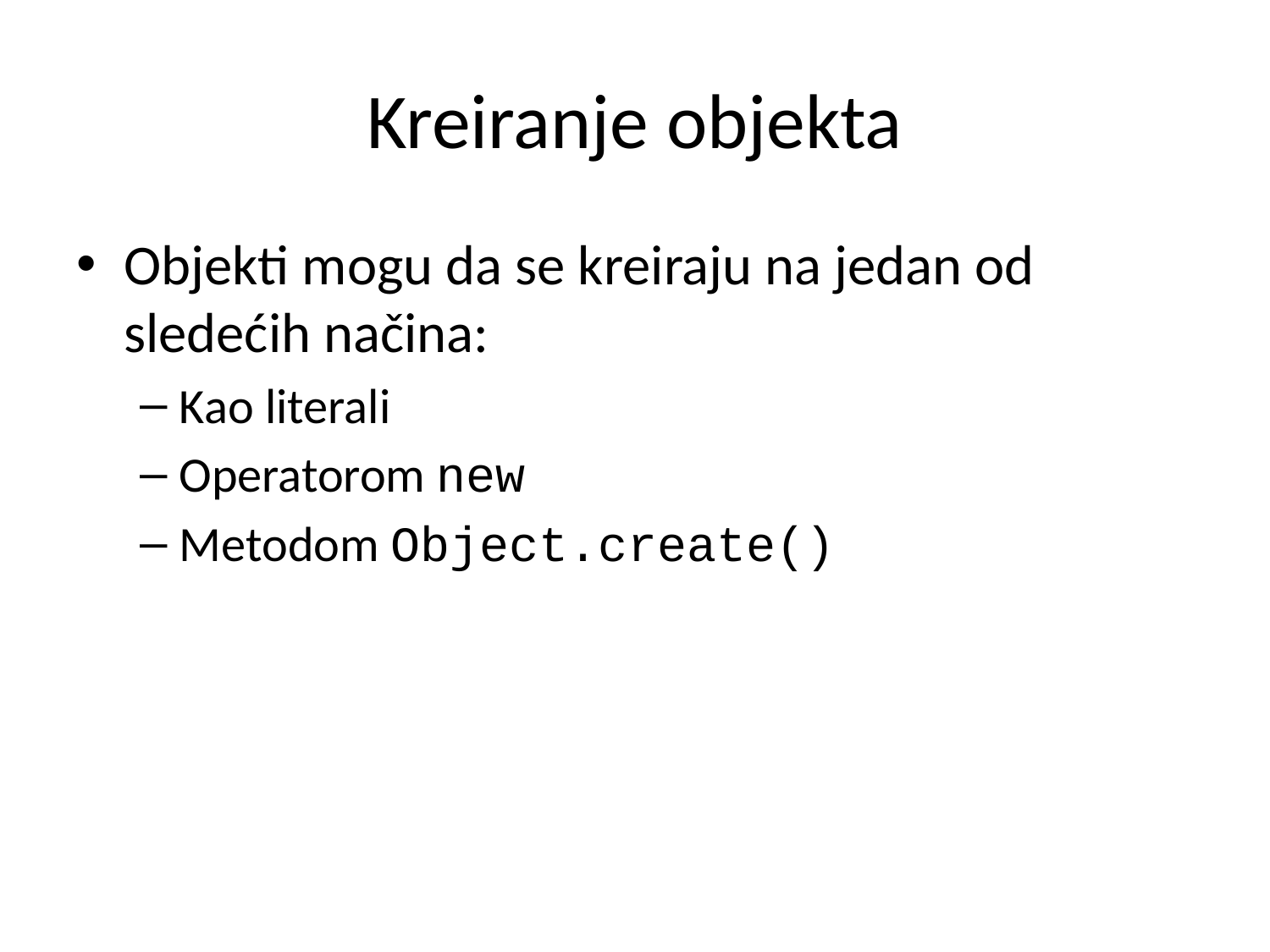

# Kreiranje objekta
Objekti mogu da se kreiraju na jedan od sledećih načina:
Kao literali
Operatorom new
Metodom Object.create()